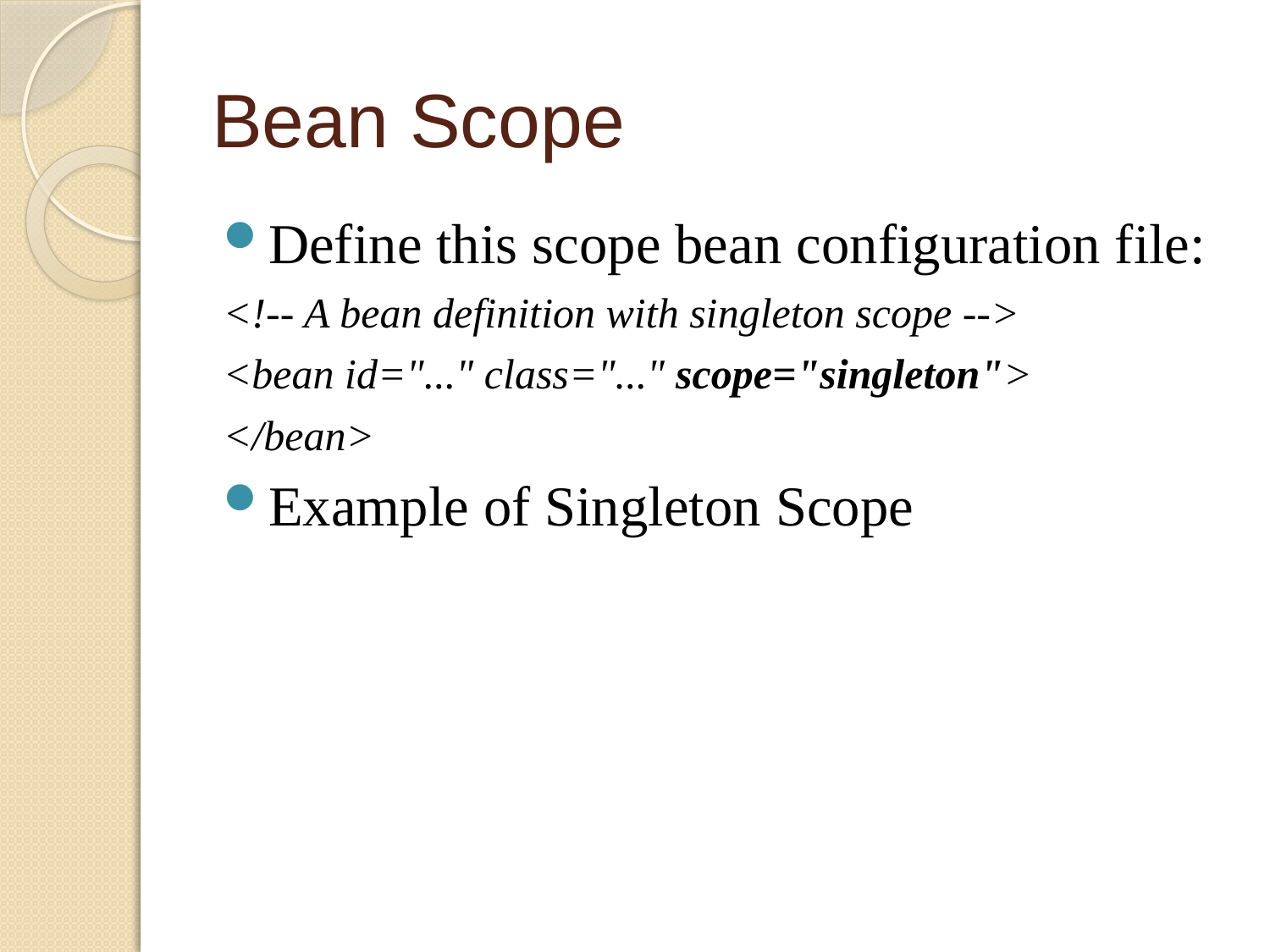

# Bean Scope
Define this scope bean configuration file:
<!-- A bean definition with singleton scope -->
<bean id="..." class="..." scope="singleton">
</bean>
Example of Singleton Scope